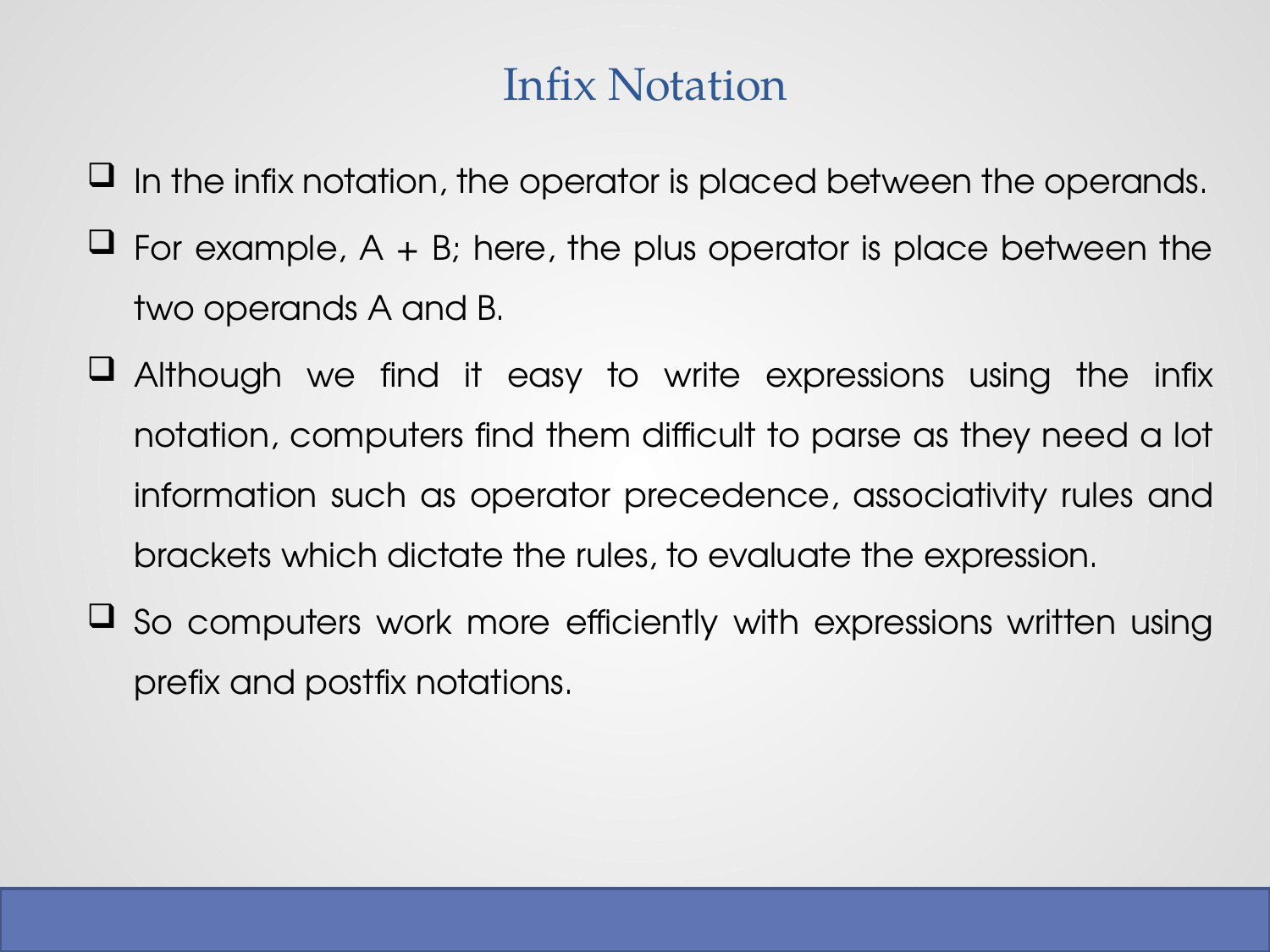

# Infix Notation
In the infix notation, the operator is placed between the operands.
For example, A + B; here, the plus operator is place between the two operands A and B.
Although we find it easy to write expressions using the infix notation, computers find them difficult to parse as they need a lot information such as operator precedence, associativity rules and brackets which dictate the rules, to evaluate the expression.
So computers work more efficiently with expressions written using prefix and postfix notations.